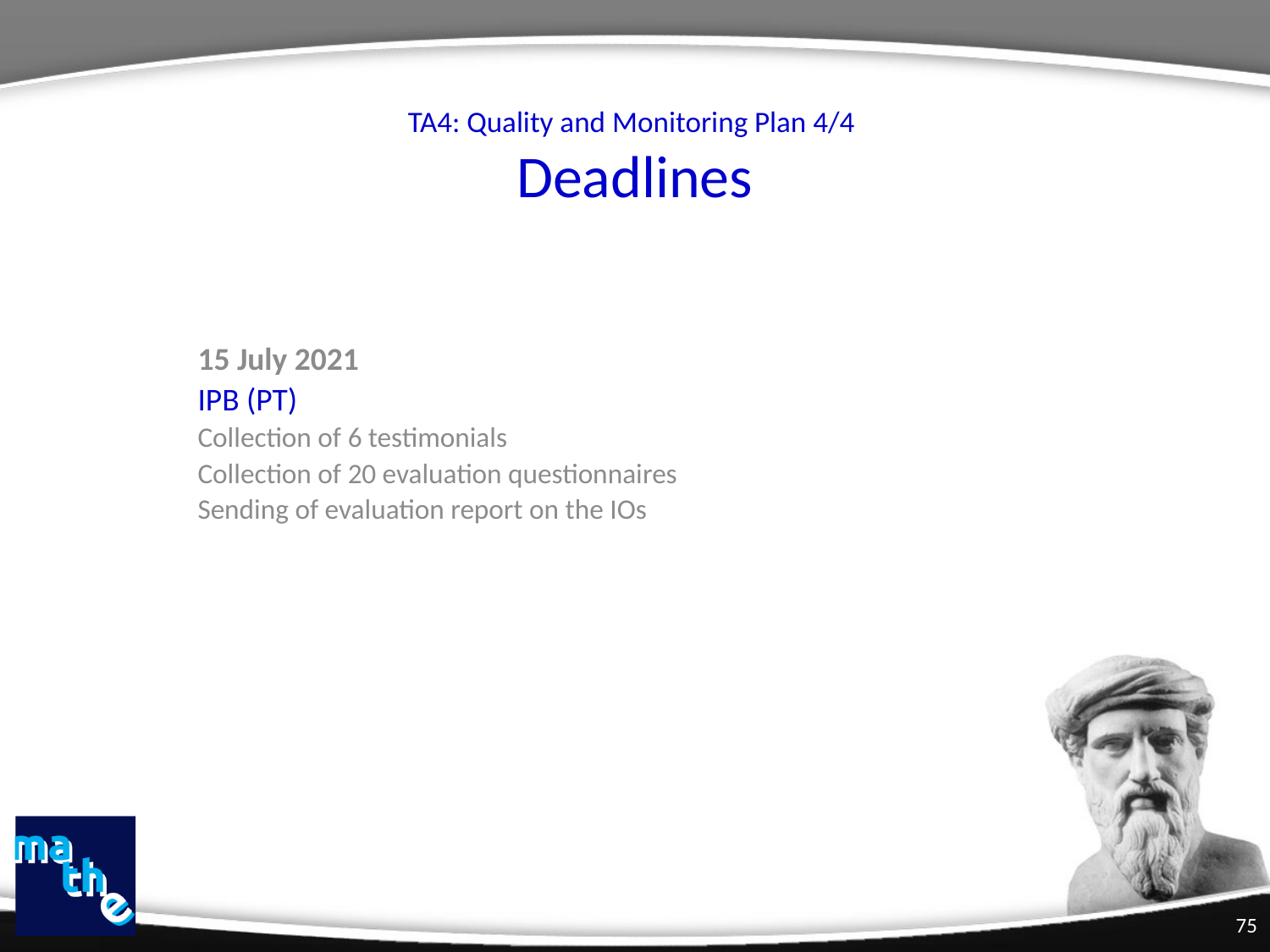

# TA4: Quality and Monitoring Plan 4/4 Deadlines

15 July 2021
IPB (PT)
Collection of 6 testimonials
Collection of 20 evaluation questionnaires
Sending of evaluation report on the IOs